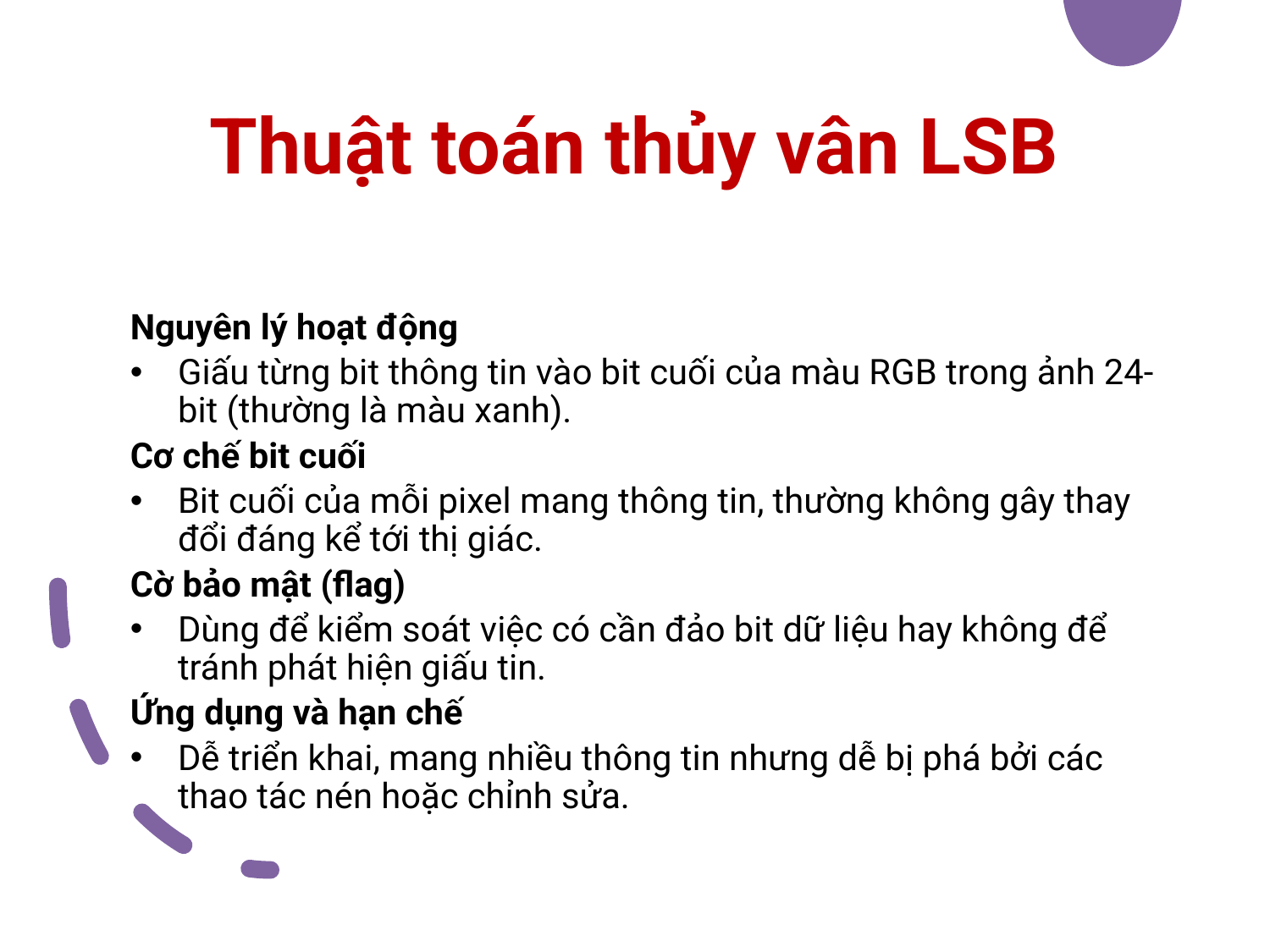

# Thuật toán thủy vân LSB

Nguyên lý hoạt động
Giấu từng bit thông tin vào bit cuối của màu RGB trong ảnh 24-bit (thường là màu xanh).
Cơ chế bit cuối
Bit cuối của mỗi pixel mang thông tin, thường không gây thay đổi đáng kể tới thị giác.
Cờ bảo mật (flag)
Dùng để kiểm soát việc có cần đảo bit dữ liệu hay không để tránh phát hiện giấu tin.
Ứng dụng và hạn chế
Dễ triển khai, mang nhiều thông tin nhưng dễ bị phá bởi các thao tác nén hoặc chỉnh sửa.